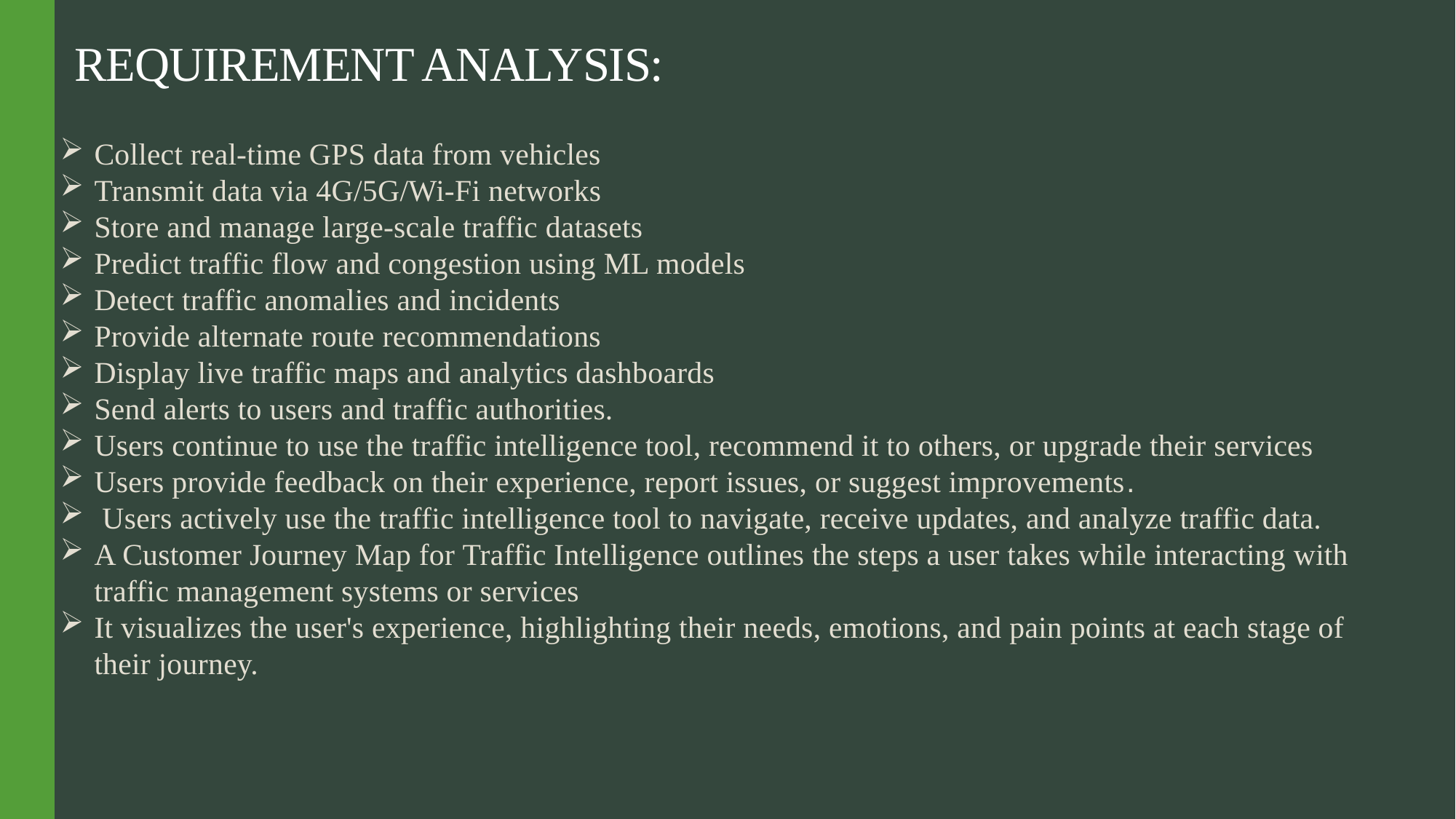

# REQUIREMENT ANALYSIS:
Collect real-time GPS data from vehicles
Transmit data via 4G/5G/Wi-Fi networks
Store and manage large-scale traffic datasets
Predict traffic flow and congestion using ML models
Detect traffic anomalies and incidents
Provide alternate route recommendations
Display live traffic maps and analytics dashboards
Send alerts to users and traffic authorities.
Users continue to use the traffic intelligence tool, recommend it to others, or upgrade their services
Users provide feedback on their experience, report issues, or suggest improvements.
 Users actively use the traffic intelligence tool to navigate, receive updates, and analyze traffic data.
A Customer Journey Map for Traffic Intelligence outlines the steps a user takes while interacting with traffic management systems or services
It visualizes the user's experience, highlighting their needs, emotions, and pain points at each stage of their journey.